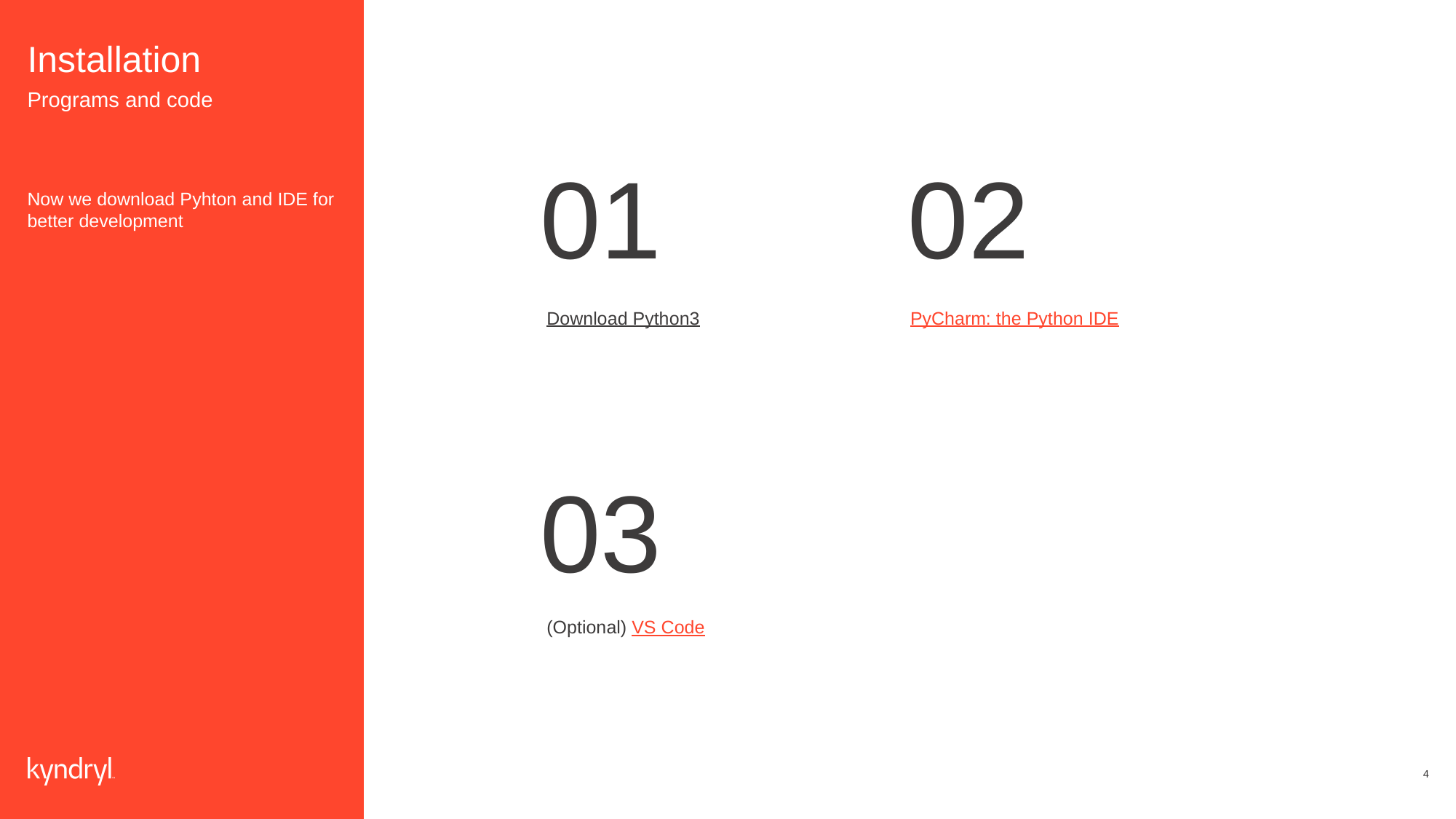

# Installation
Programs and code
01
02
Now we download Pyhton and IDE for better development
Download Python3
PyCharm: the Python IDE
03
(Optional) VS Code
4